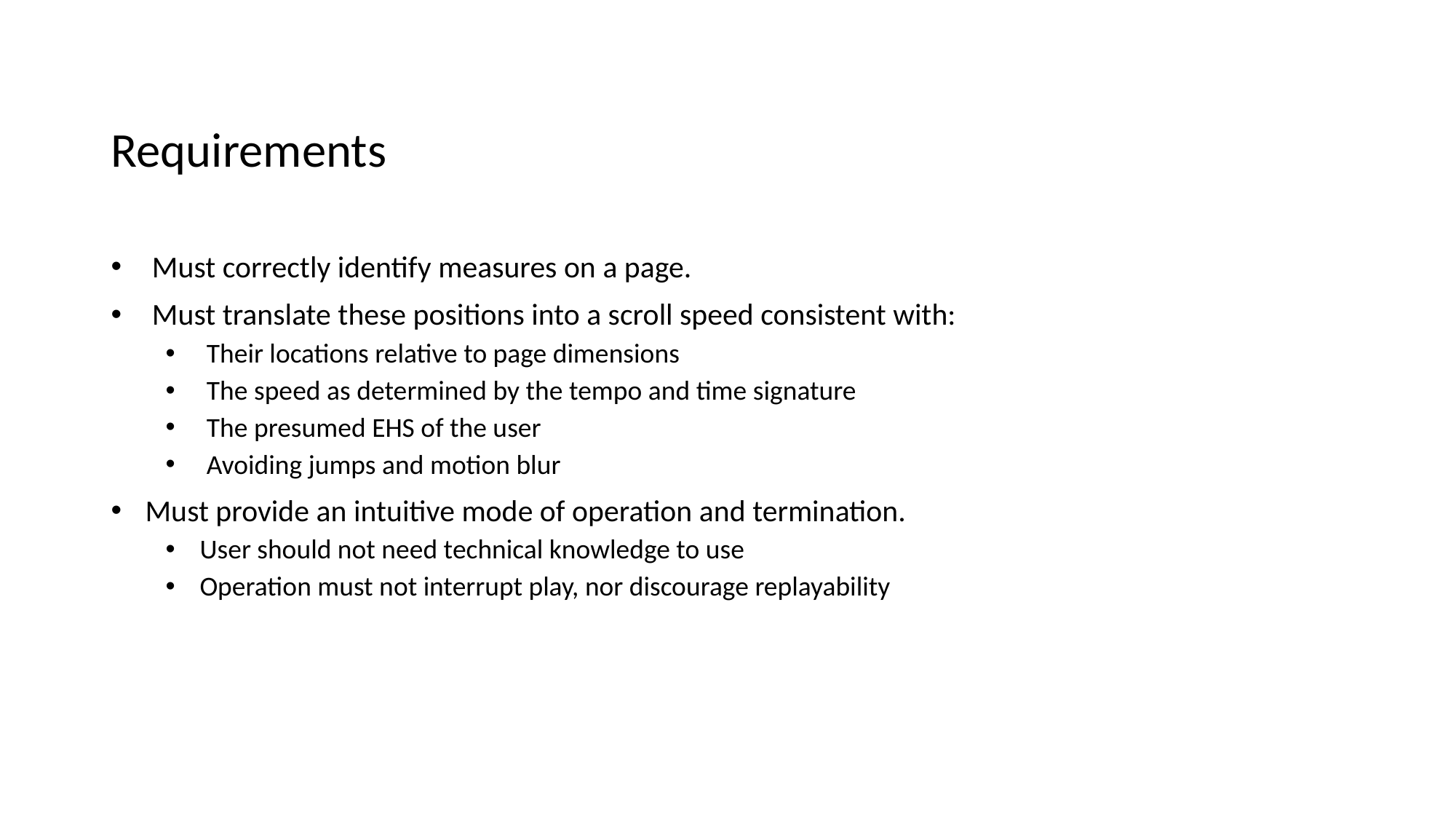

# Requirements
Must correctly identify measures on a page.
Must translate these positions into a scroll speed consistent with:
Their locations relative to page dimensions
The speed as determined by the tempo and time signature
The presumed EHS of the user
Avoiding jumps and motion blur
Must provide an intuitive mode of operation and termination.
User should not need technical knowledge to use
Operation must not interrupt play, nor discourage replayability